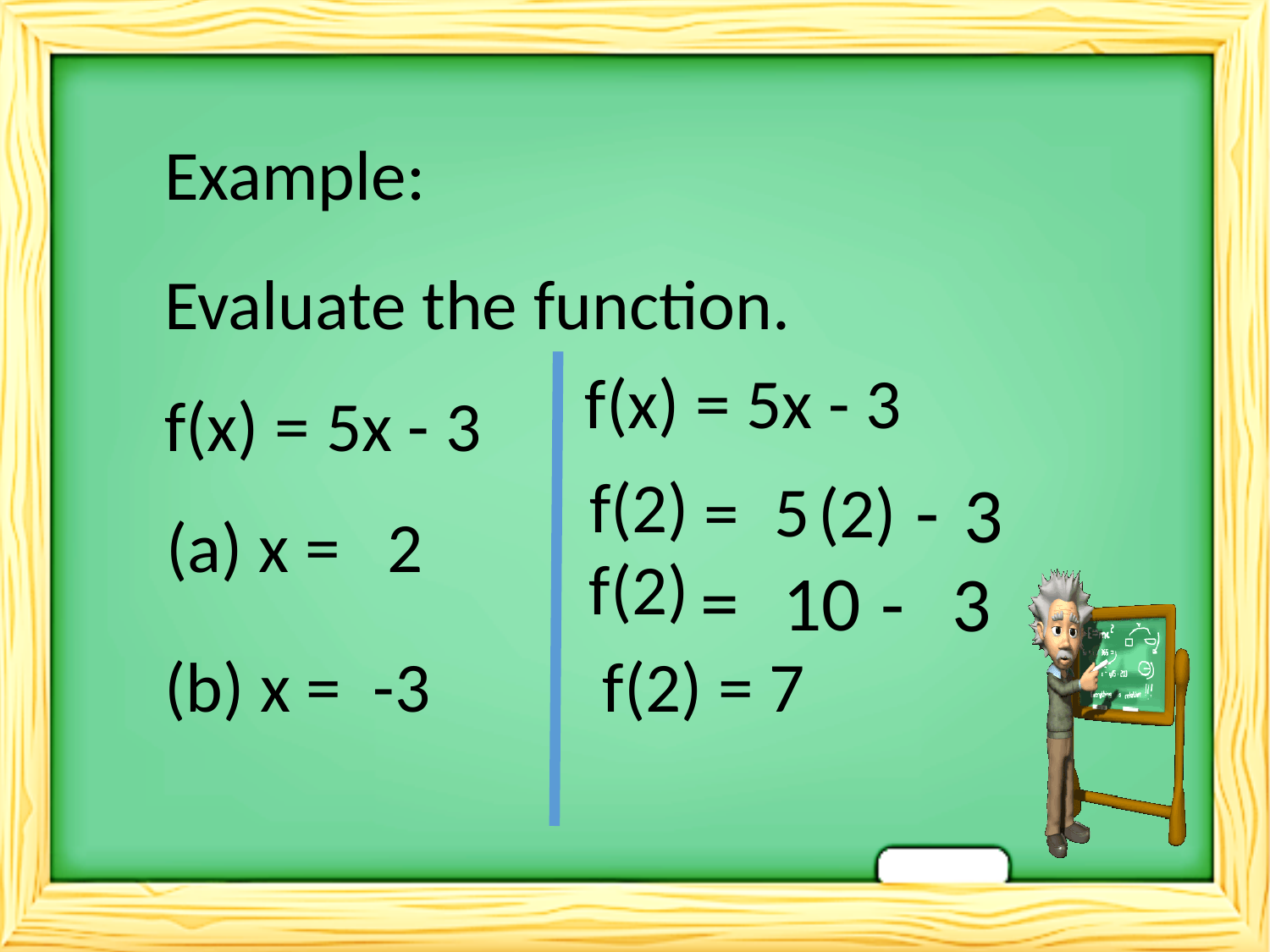

Example:
Evaluate the function.
f(x) = 5x - 3
f(x) = 5x - 3
f(2)
-
3
5
=
(2)
(a) x =   2
f(2)
=
10
3
-
(b) x =  -3
f(2) = 7